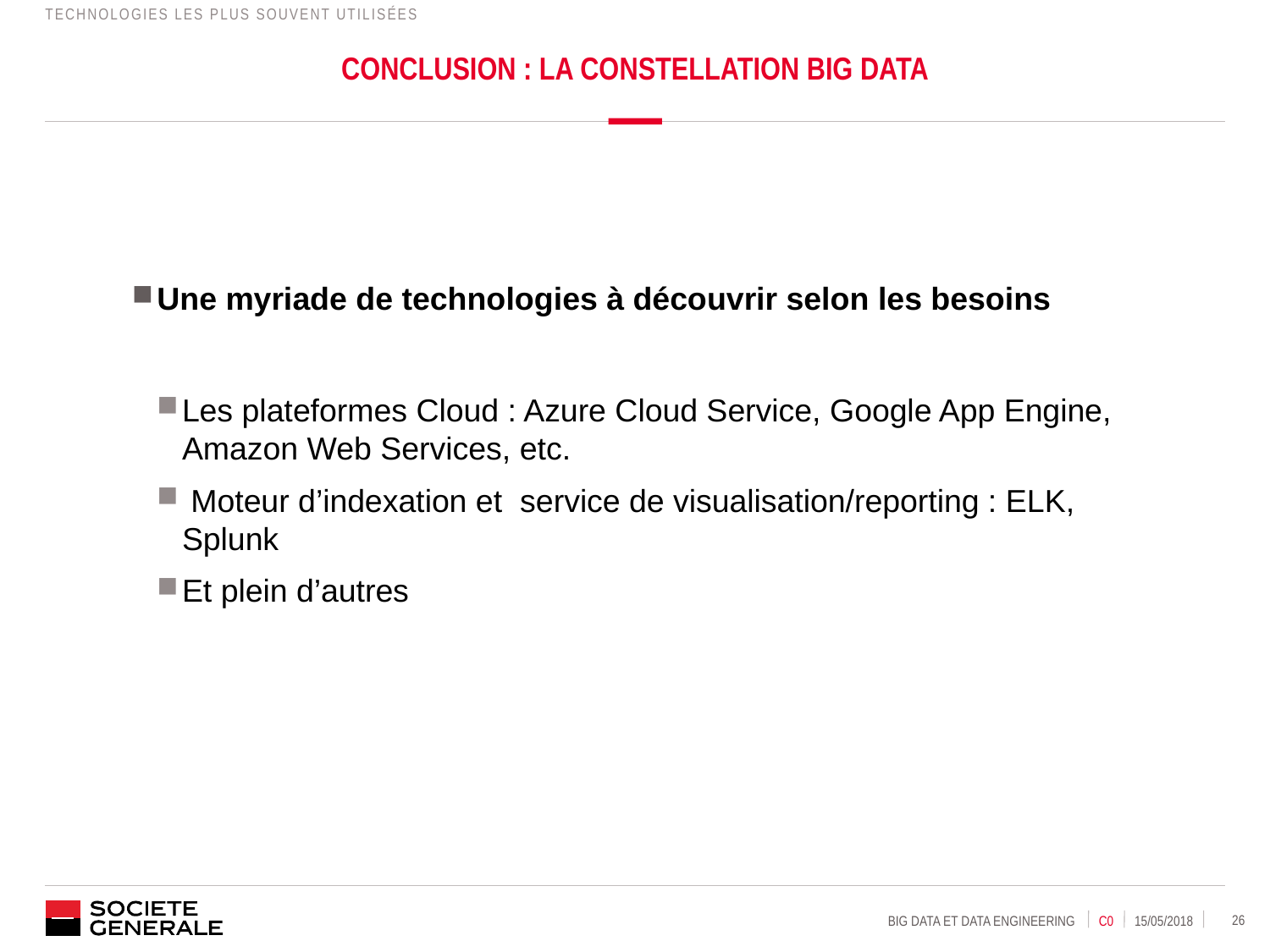

Technologies les plus souvent utilisées

# CONCLUSION : La constellation big data

Une myriade de technologies à découvrir selon les besoins

Les plateformes Cloud : Azure Cloud Service, Google App Engine, Amazon Web Services, etc.
 Moteur d’indexation et  service de visualisation/reporting : ELK, Splunk
Et plein d’autres